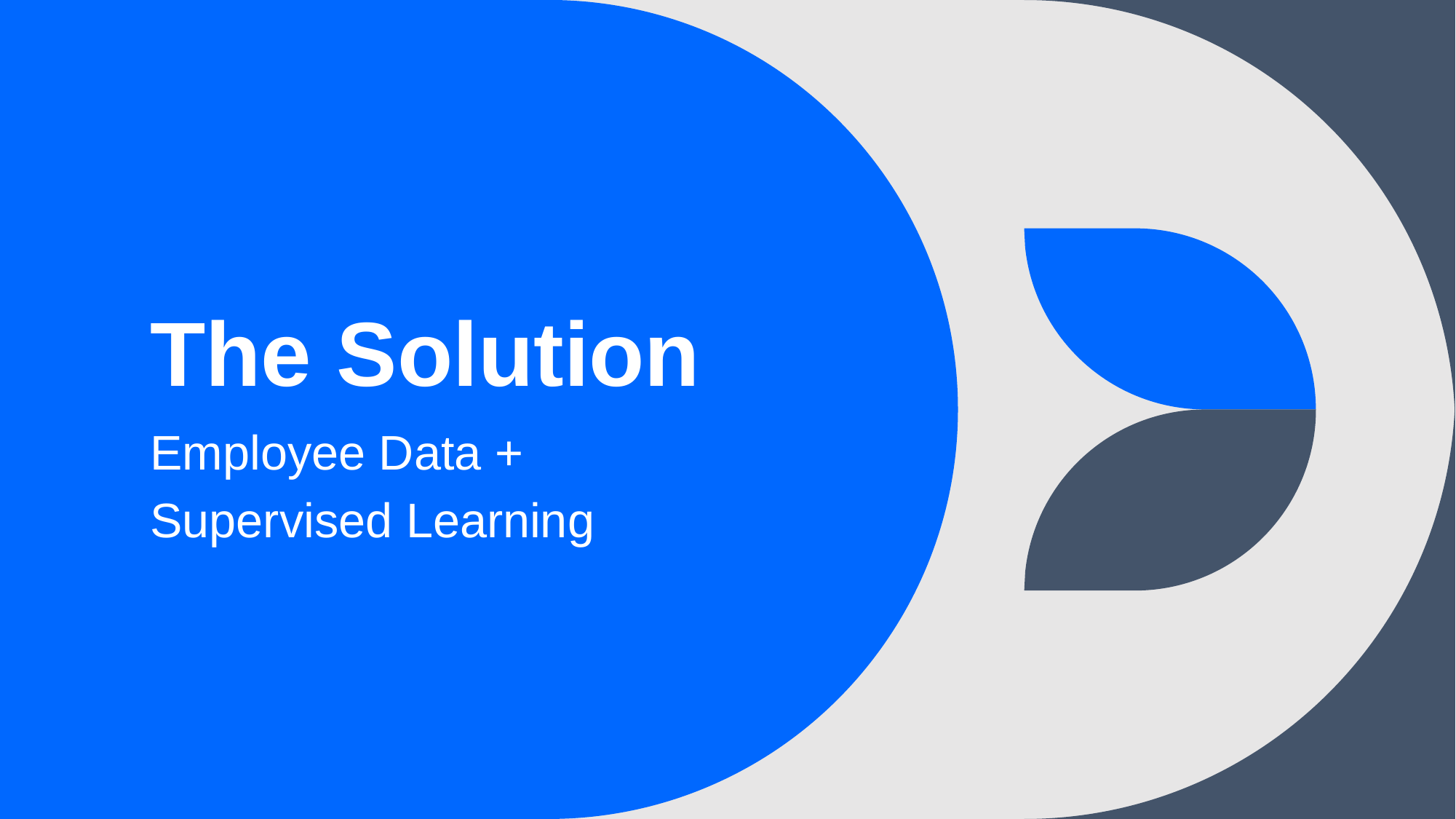

# The Solution
Employee Data +
Supervised Learning